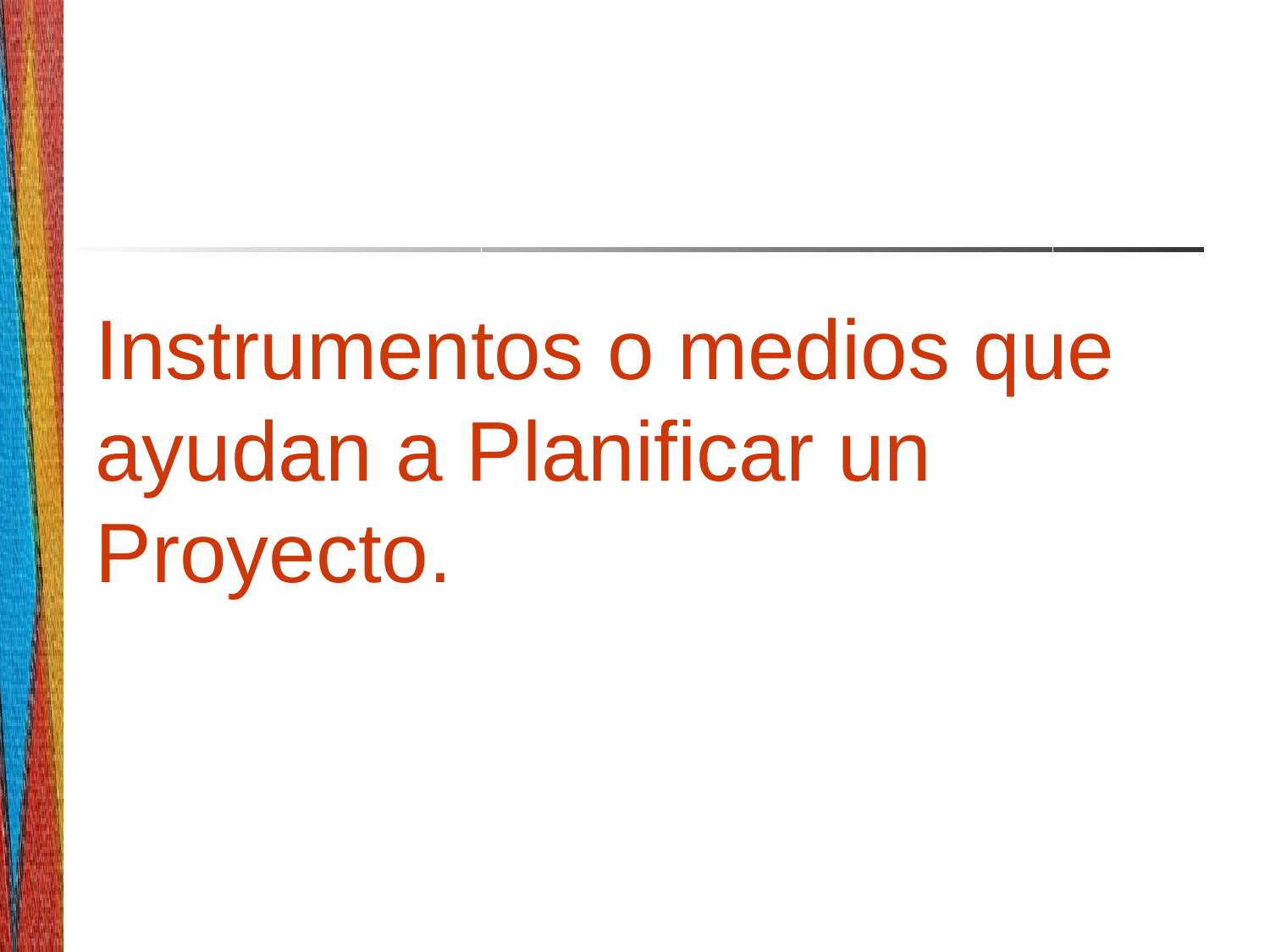

# Instrumentos o medios que ayudan a Planificar un Proyecto.